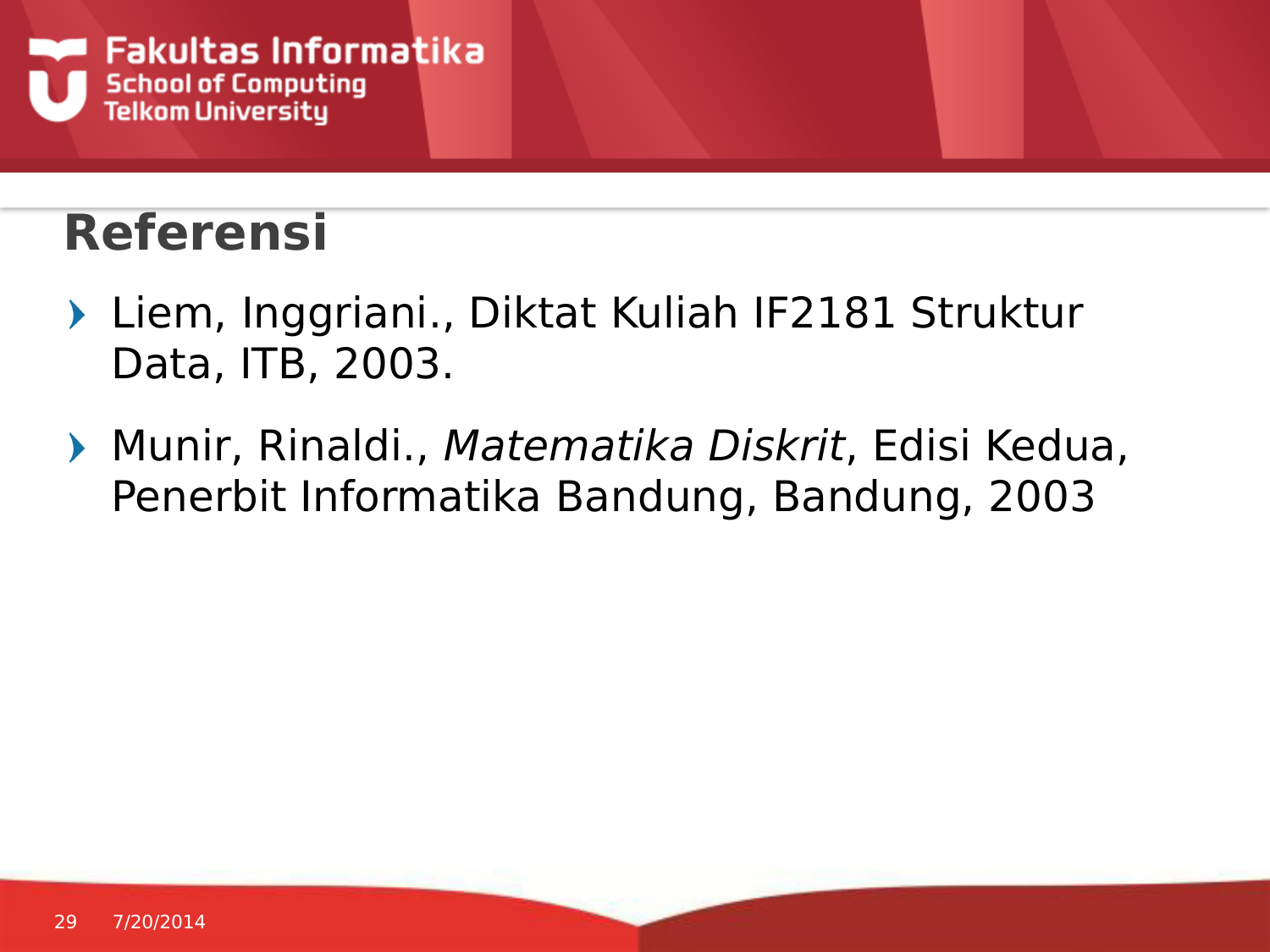

# Referensi
Liem, Inggriani., Diktat Kuliah IF2181 Struktur Data, ITB, 2003.
Munir, Rinaldi., Matematika Diskrit, Edisi Kedua, Penerbit Informatika Bandung, Bandung, 2003

29
7/20/2014